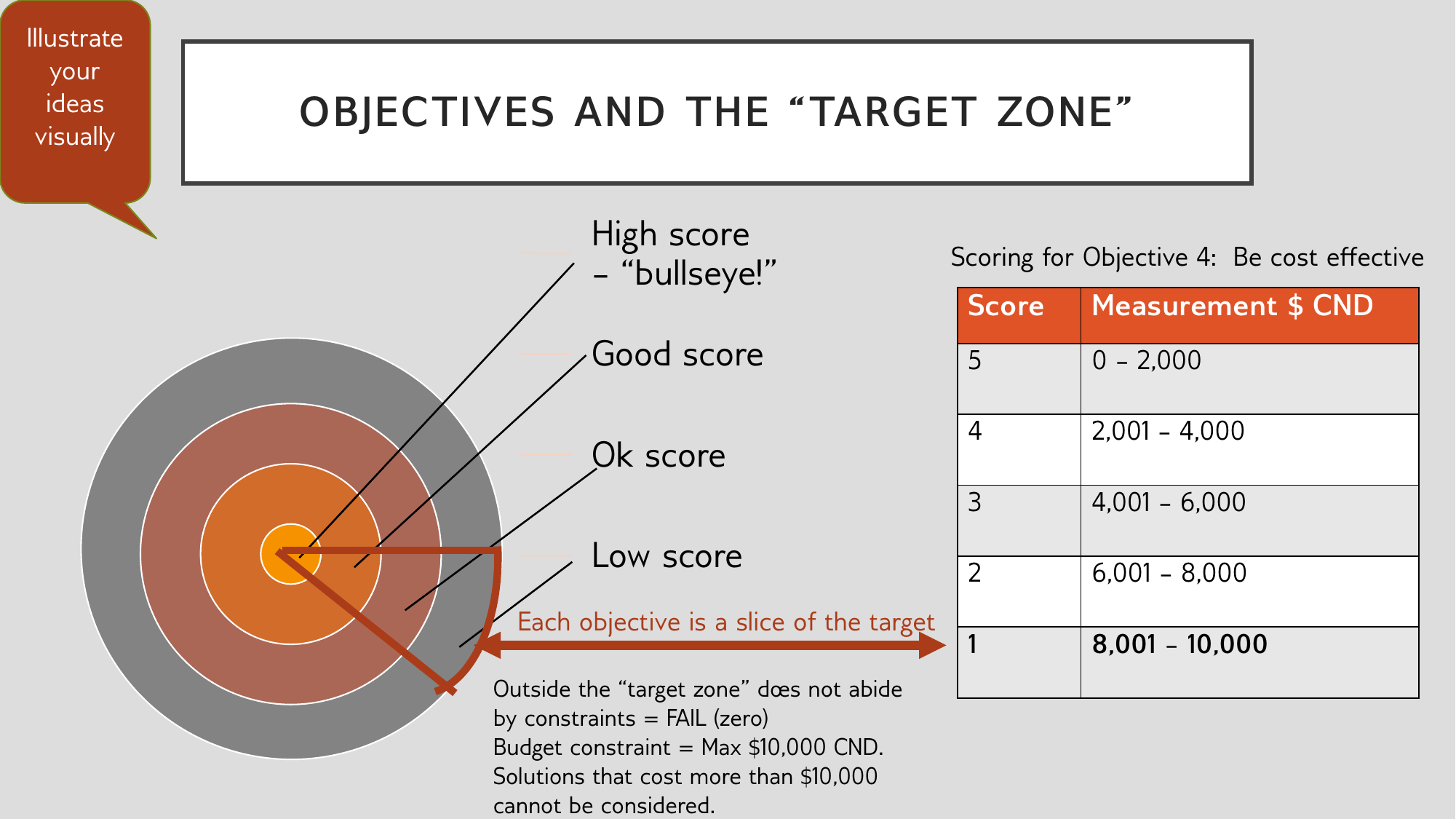

Illustrate your ideas visually

# Objectives and the “Target zone”
High score – “bullseye!”
Good score
Ok score
Low score
Scoring for Objective 4:  Be cost effective
| Score | Measurement $ CND |
| --- | --- |
| 5 | 0 – 2,000 |
| 4 | 2,001 – 4,000 |
| 3 | 4,001 – 6,000 |
| 2 | 6,001 – 8,000 |
| 1 | 8,001 – 10,000 |

Each objective is a slice of the target
Outside the “target zone” does not abide by constraints = FAIL (zero)
Budget constraint = Max $10,000 CND.  Solutions that cost more than $10,000 cannot be considered.